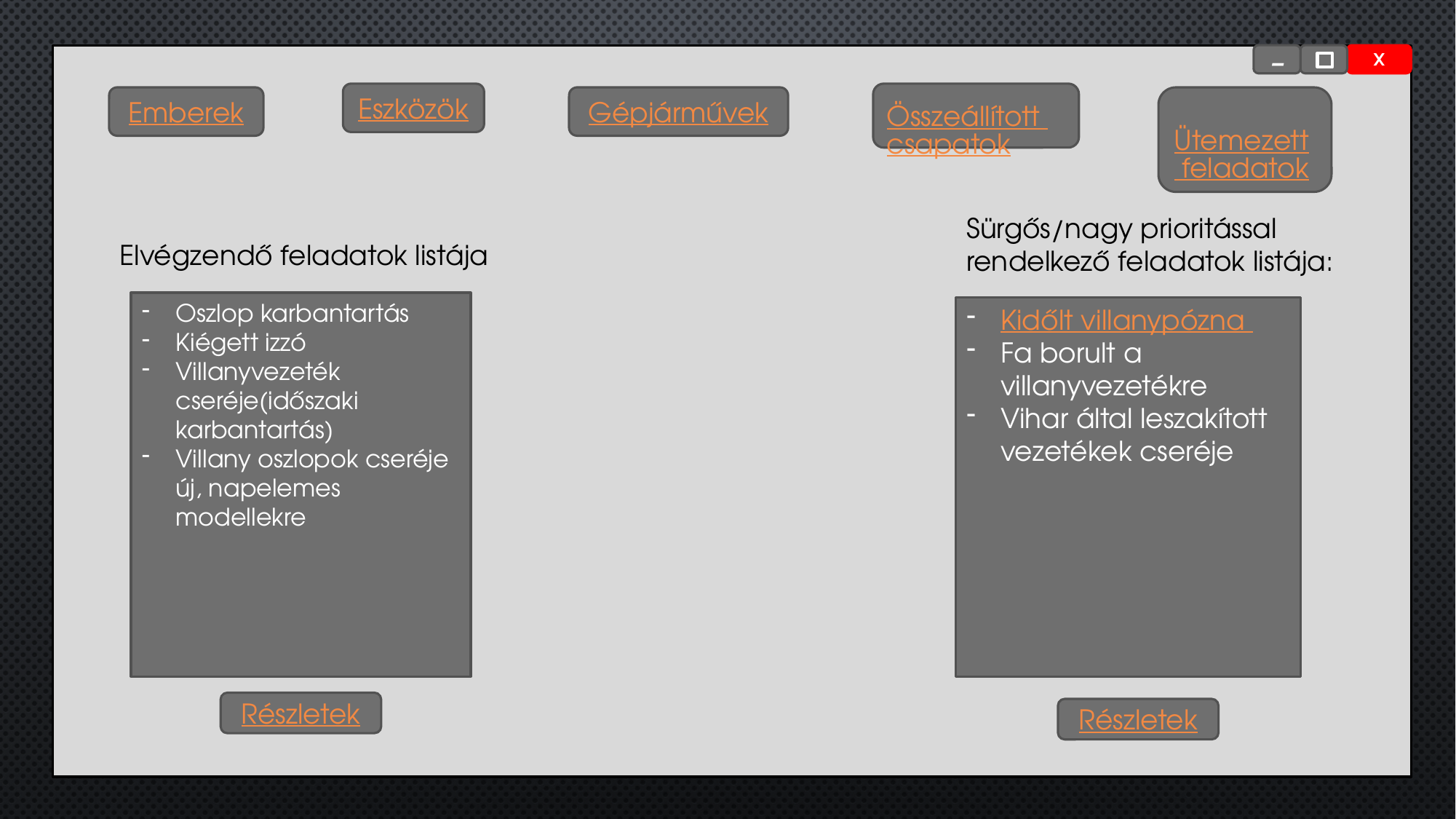

-

X

Eszközök
Összeállított csapatok
Emberek
Gépjárművek
Ütemezett feladatok
Sürgős/nagy prioritással rendelkező feladatok listája:
Elvégzendő feladatok listája
Oszlop karbantartás
Kiégett izzó
Villanyvezeték cseréje(időszaki karbantartás)
Villany oszlopok cseréje új, napelemes modellekre

Kidőlt villanypózna
Fa borult a villanyvezetékre
Vihar által leszakított vezetékek cseréje

Részletek
Részletek